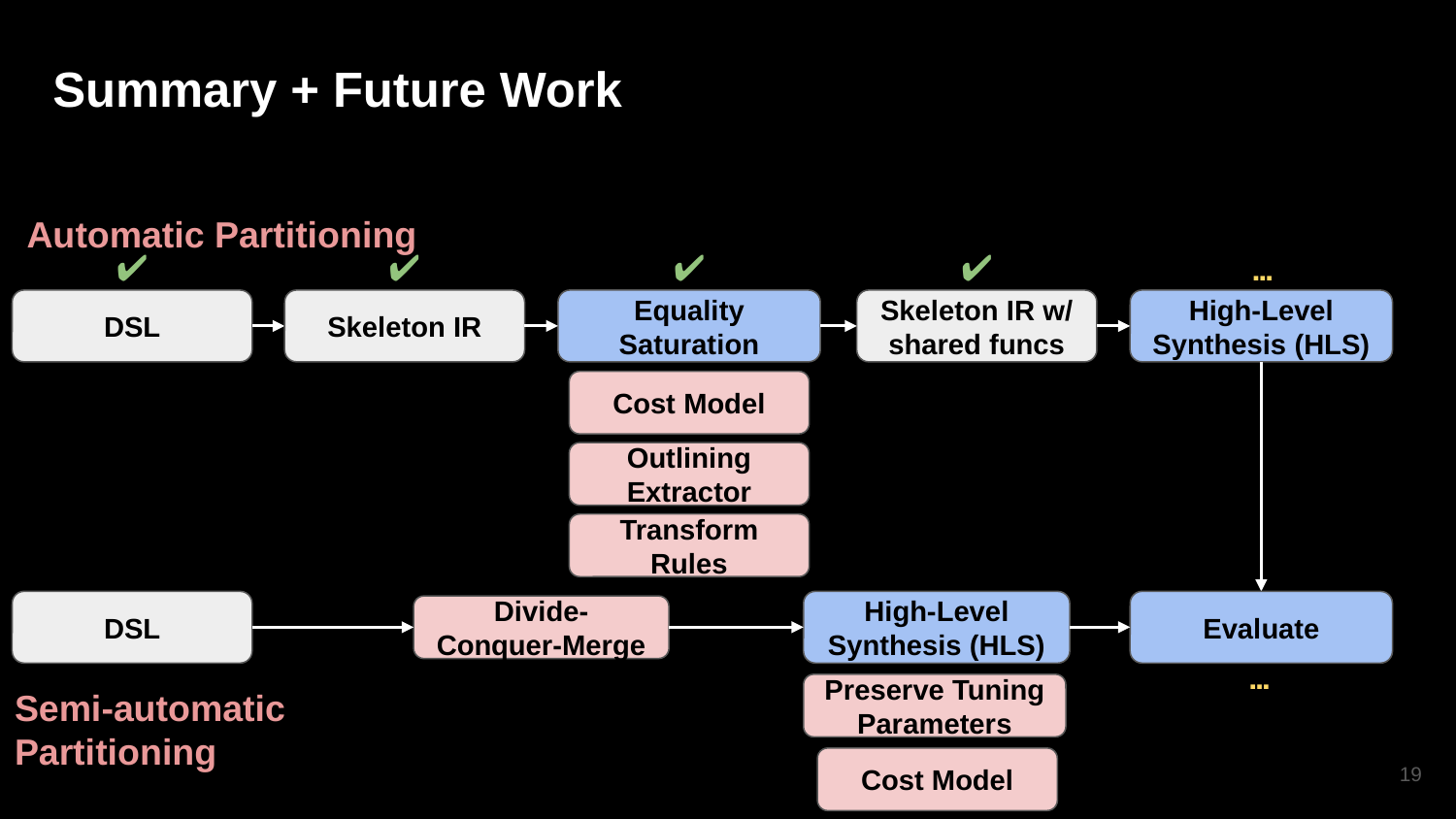

Summary + Future Work
Automatic Partitioning
✔
✔
✔
✔
…
DSL
Skeleton IR
Equality Saturation
Skeleton IR w/ shared funcs
High-Level
Synthesis (HLS)
Cost Model
Outlining Extractor
Transform Rules
DSL
High-Level
Synthesis (HLS)
Divide-
Conquer-Merge
Semi-automatic Partitioning
Preserve Tuning
Parameters
Cost Model
Evaluate
…
19